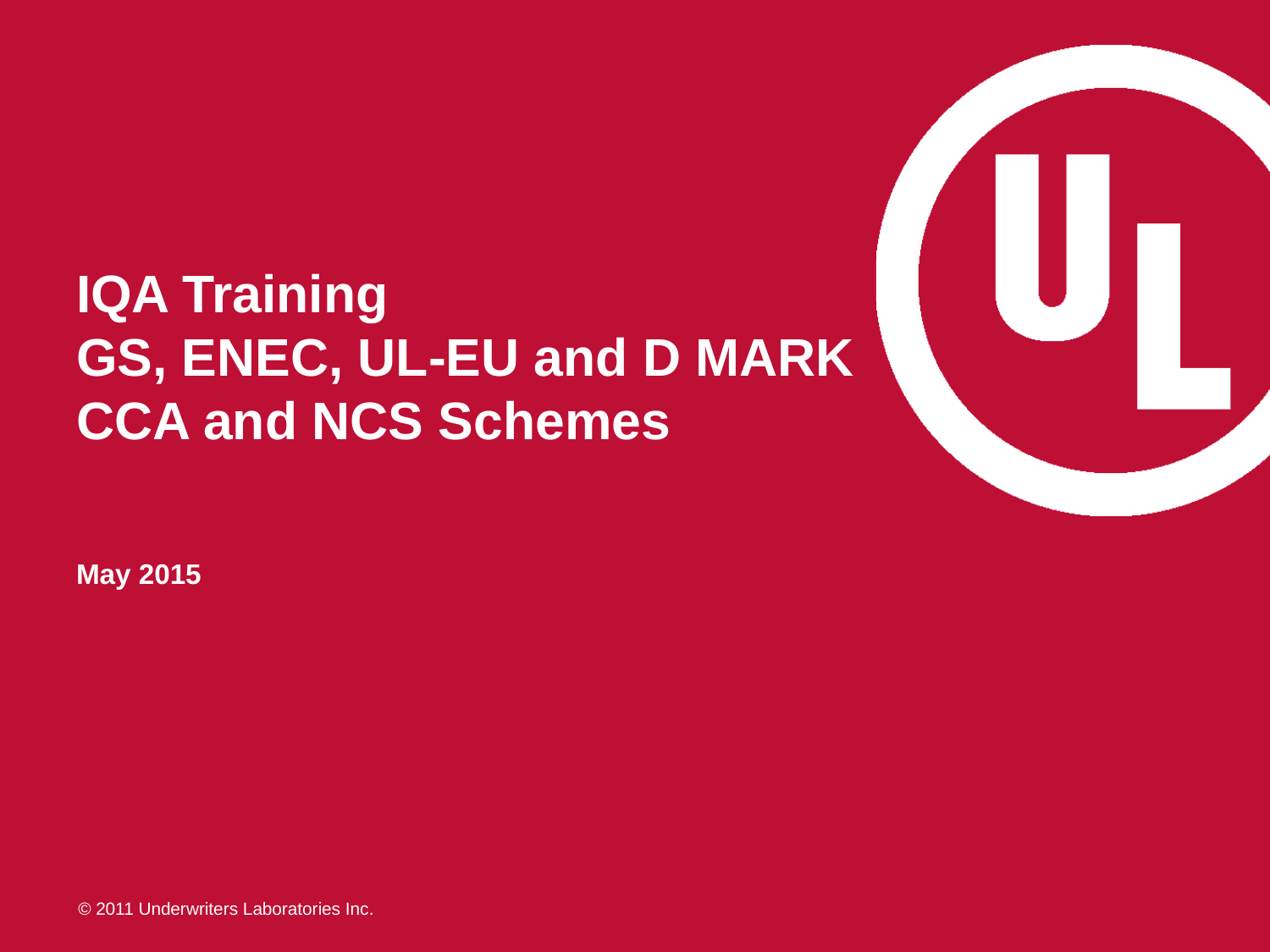

# IQA Training GS, ENEC, UL-EU and D MARK CCA and NCS Schemes
May 2015